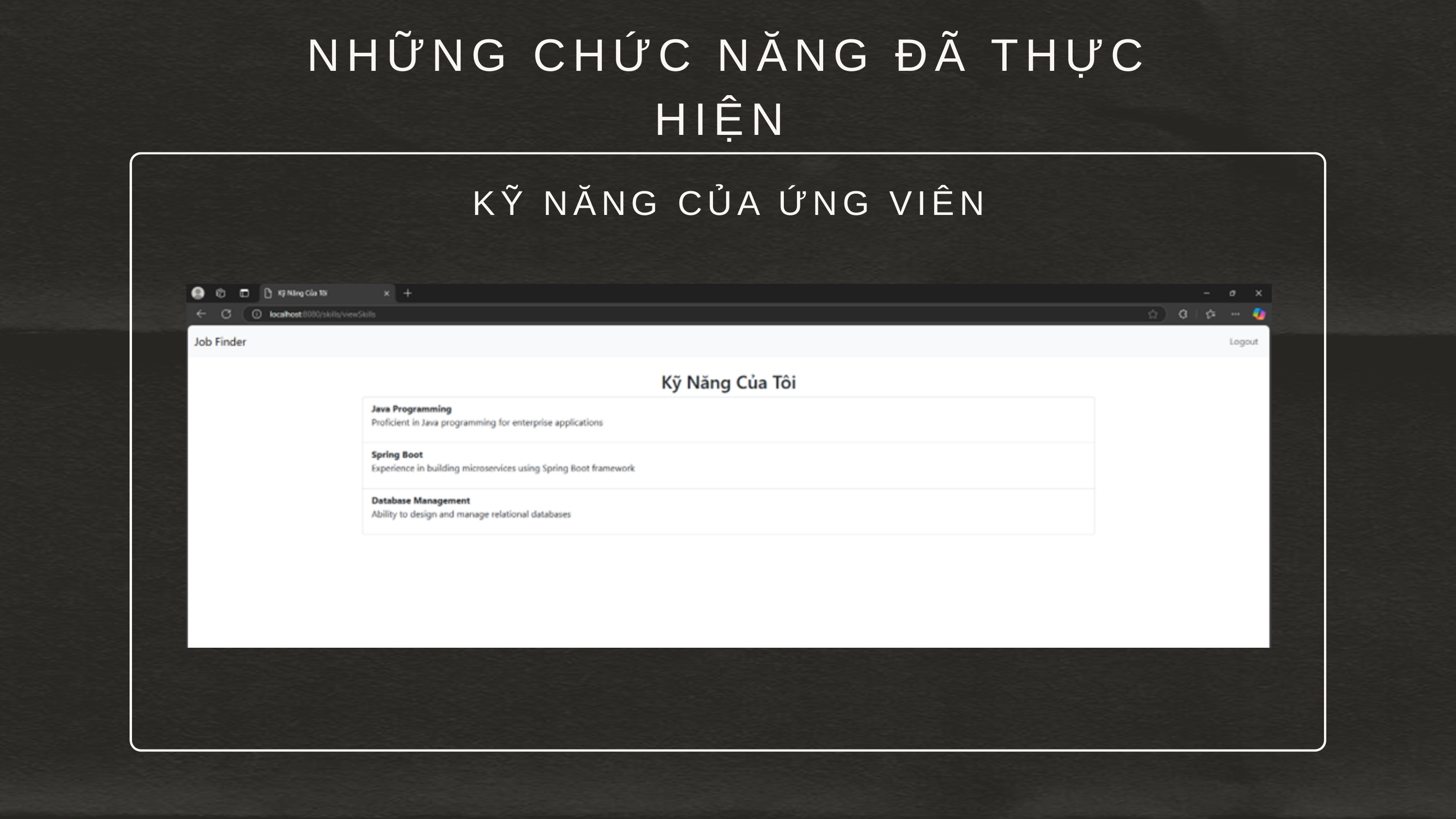

NHỮNG CHỨC NĂNG ĐÃ THỰC HIỆN

KỸ NĂNG CỦA ỨNG VIÊN